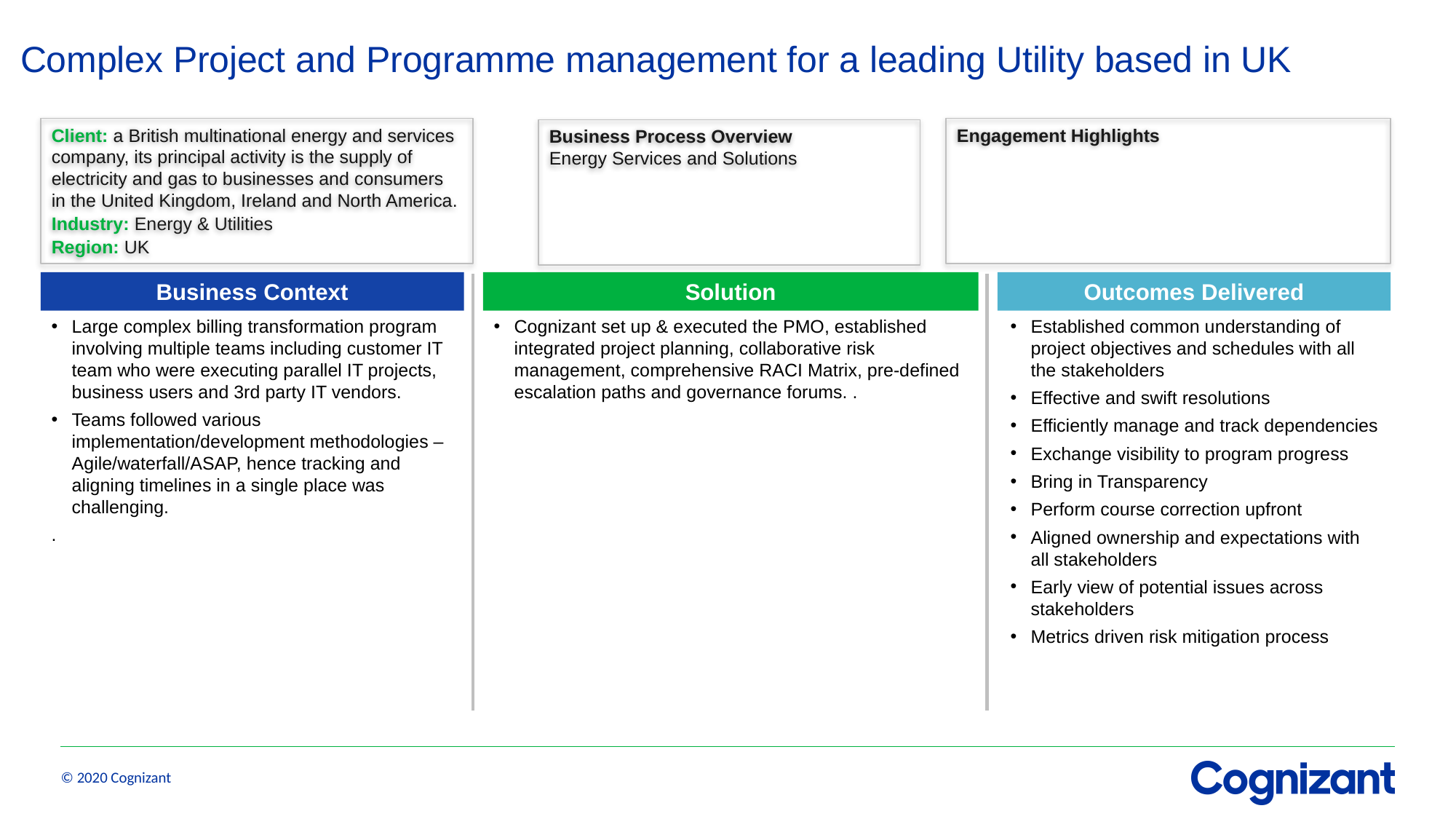

# Complex Project and Programme management for a leading Utility based in UK
Client: a British multinational energy and services company, its principal activity is the supply of electricity and gas to businesses and consumers in the United Kingdom, Ireland and North America.
Industry: Energy & Utilities
Region: UK
Engagement Highlights
Business Process Overview
Energy Services and Solutions
Business Context
Solution
Outcomes Delivered

Cognizant set up & executed the PMO, established integrated project planning, collaborative risk management, comprehensive RACI Matrix, pre-defined escalation paths and governance forums. .
Large complex billing transformation program involving multiple teams including customer IT team who were executing parallel IT projects, business users and 3rd party IT vendors.
Teams followed various implementation/development methodologies –Agile/waterfall/ASAP, hence tracking and aligning timelines in a single place was challenging.
.
Established common understanding of project objectives and schedules with all the stakeholders
Effective and swift resolutions
Efficiently manage and track dependencies
Exchange visibility to program progress
Bring in Transparency
Perform course correction upfront
Aligned ownership and expectations with all stakeholders
Early view of potential issues across stakeholders
Metrics driven risk mitigation process